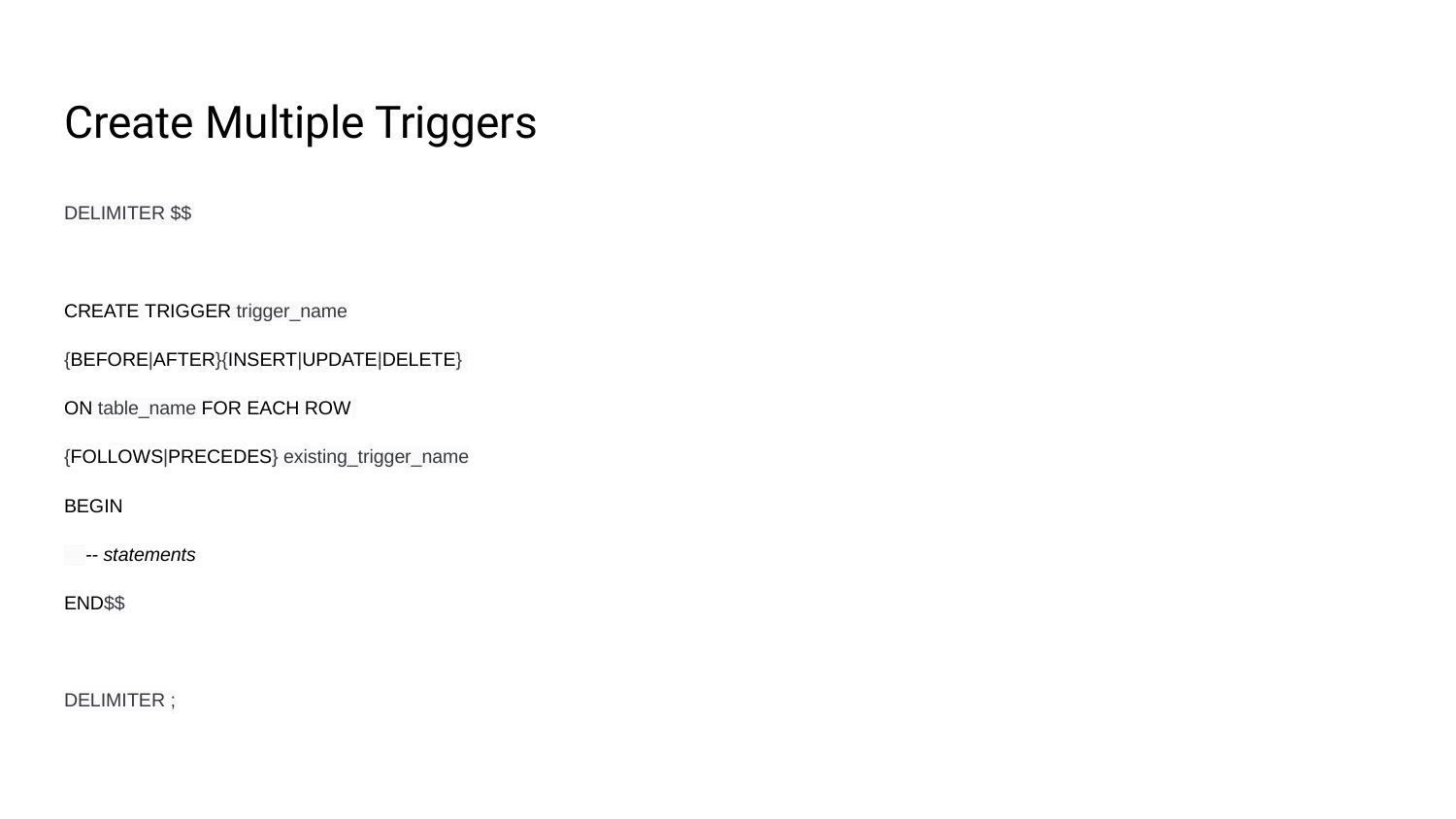

# Create Multiple Triggers

DELIMITER $$

CREATE TRIGGER trigger_name
{BEFORE|AFTER}{INSERT|UPDATE|DELETE}
ON table_name FOR EACH ROW
{FOLLOWS|PRECEDES} existing_trigger_name
BEGIN
    -- statements
END$$

DELIMITER ;